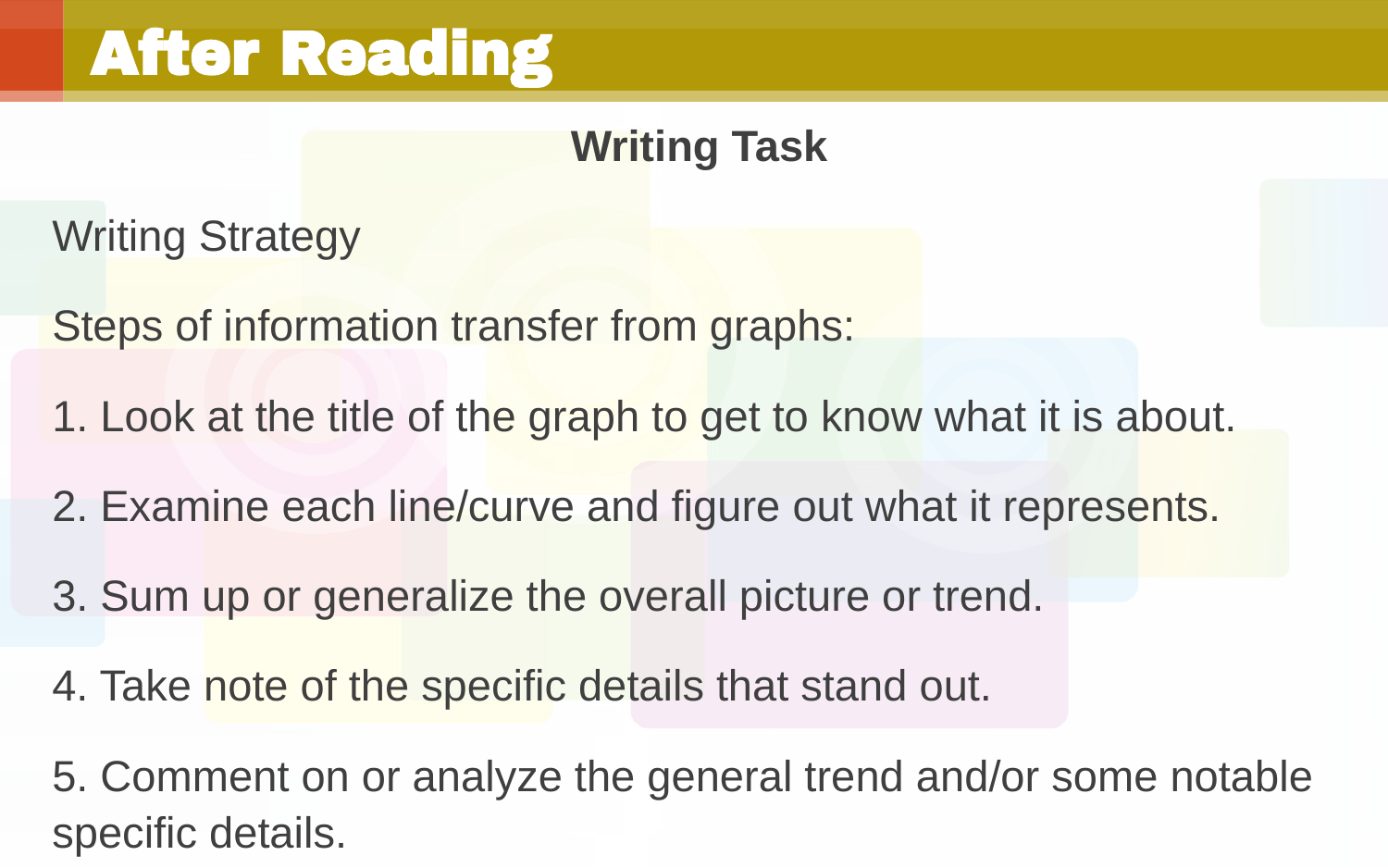

# After Reading
Writing Task
Writing Strategy
Steps of information transfer from graphs:
1. Look at the title of the graph to get to know what it is about.
2. Examine each line/curve and figure out what it represents.
3. Sum up or generalize the overall picture or trend.
4. Take note of the specific details that stand out.
5. Comment on or analyze the general trend and/or some notable specific details.